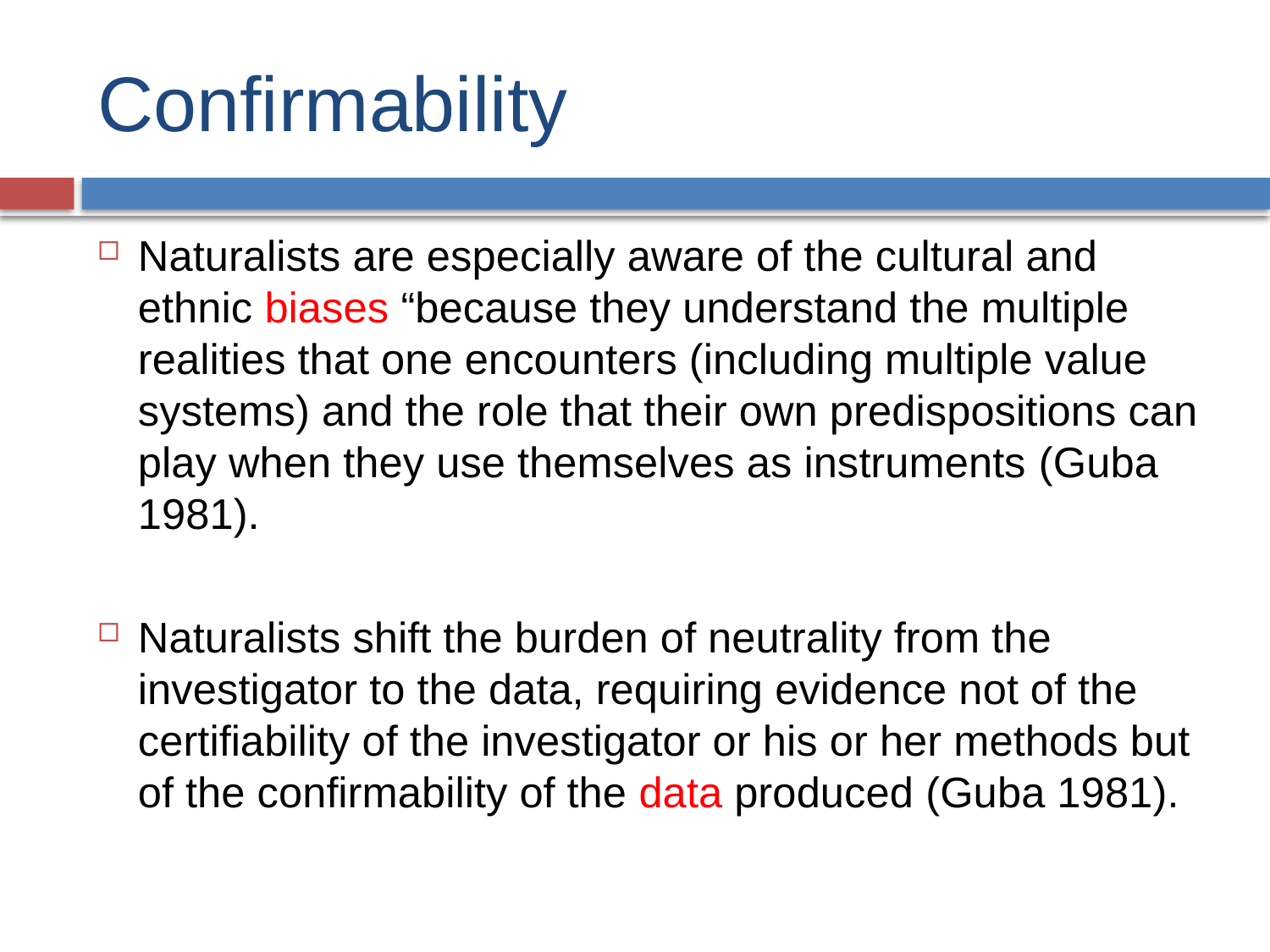

# Confirmability
Naturalists are especially aware of the cultural and ethnic biases “because they understand the multiple realities that one encounters (including multiple value systems) and the role that their own predispositions can play when they use themselves as instruments (Guba 1981).

Naturalists shift the burden of neutrality from the investigator to the data, requiring evidence not of the certifiability of the investigator or his or her methods but of the confirmability of the data produced (Guba 1981).